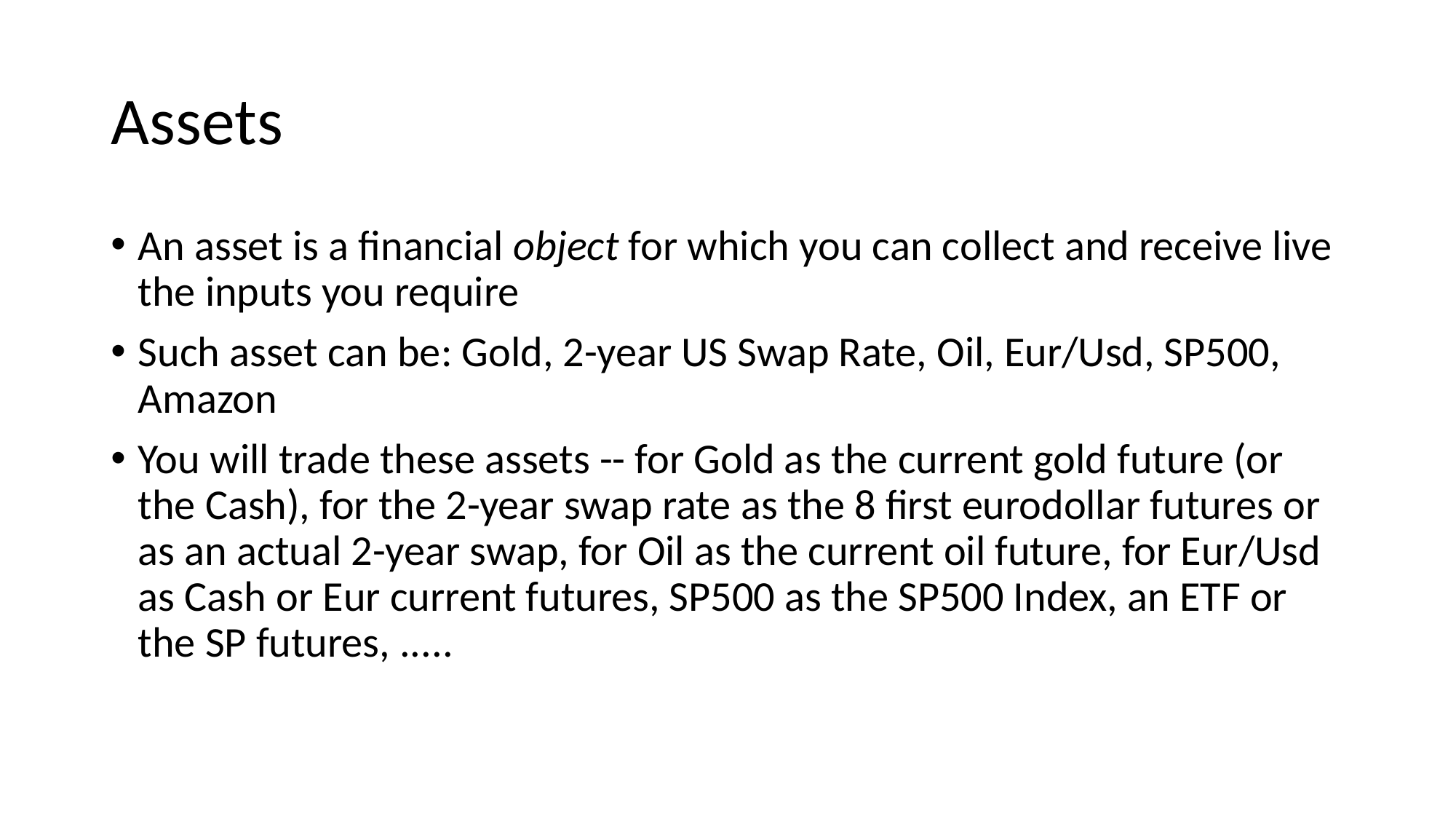

# Assets
An asset is a financial object for which you can collect and receive live the inputs you require
Such asset can be: Gold, 2-year US Swap Rate, Oil, Eur/Usd, SP500, Amazon
You will trade these assets -- for Gold as the current gold future (or the Cash), for the 2-year swap rate as the 8 first eurodollar futures or as an actual 2-year swap, for Oil as the current oil future, for Eur/Usd as Cash or Eur current futures, SP500 as the SP500 Index, an ETF or the SP futures, .....